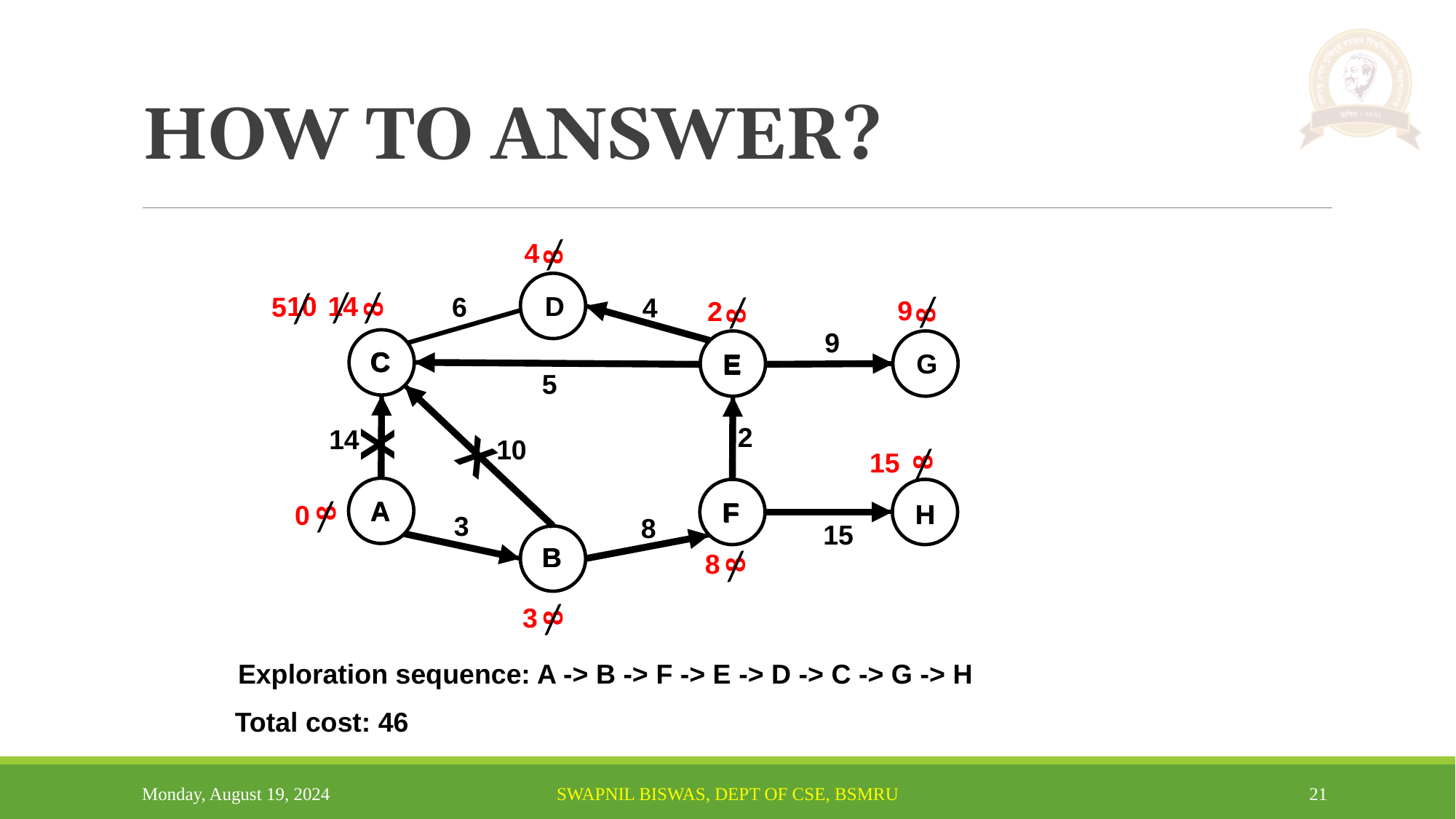

# HOW TO ANSWER?
/
4
8

/
10
/
14
/
5
/
9
/
2
D
6
4
8
8
8
9

C
C
C
C
E
E
G
E
5
X
2
14
X
10
/
15
8

/
0
A
A
A
F
F
F
8
H
H
H
3
8
15

/
8
B
B
B
8
/
3
8
Exploration sequence: A -> B -> F -> E -> D -> C -> G -> H
Total cost: 46
Monday, August 19, 2024
Swapnil Biswas, Dept of CSE, BSMRU
21